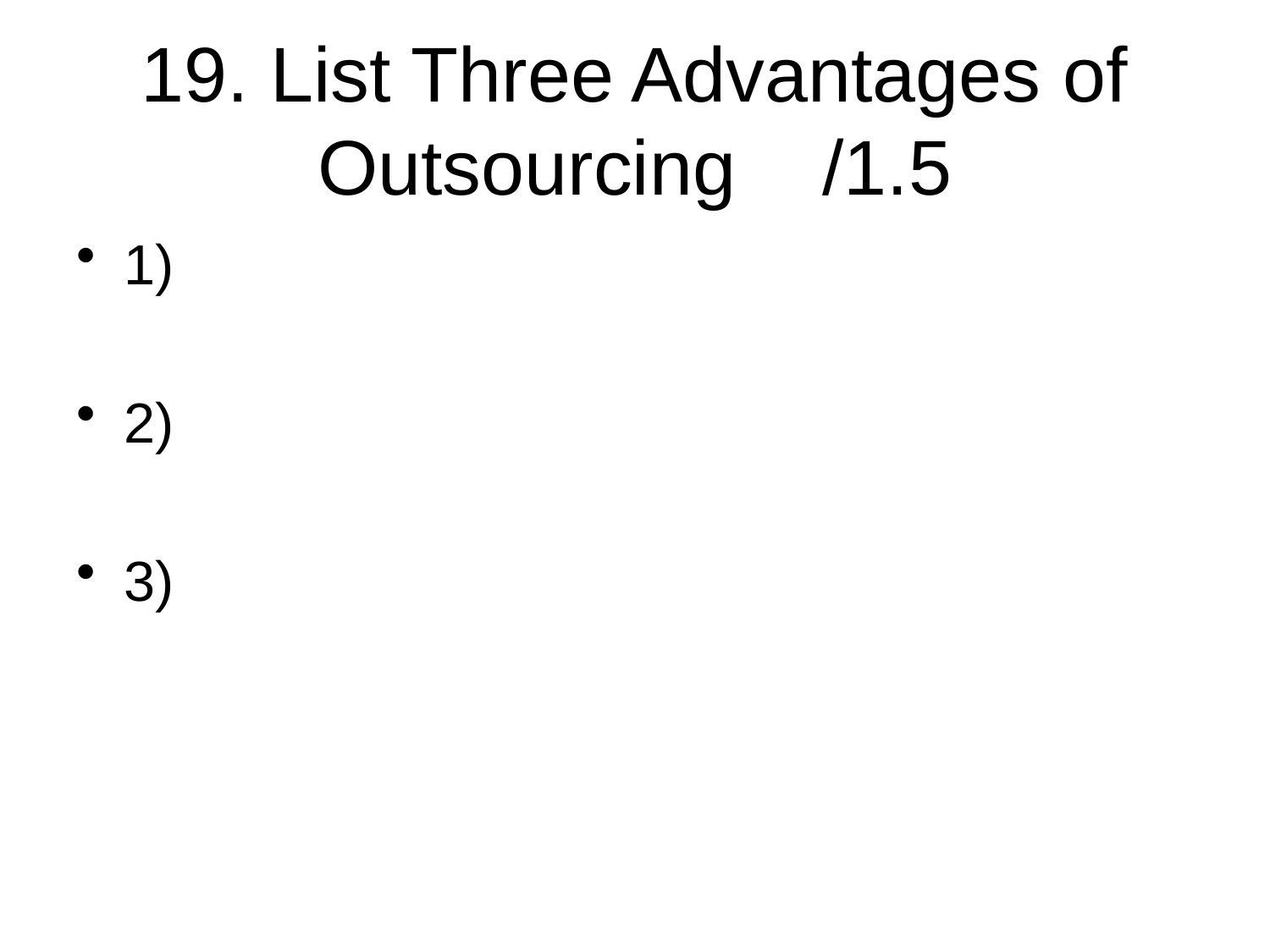

# 19. List Three Advantages of Outsourcing    /1.5
1)

2)

3)